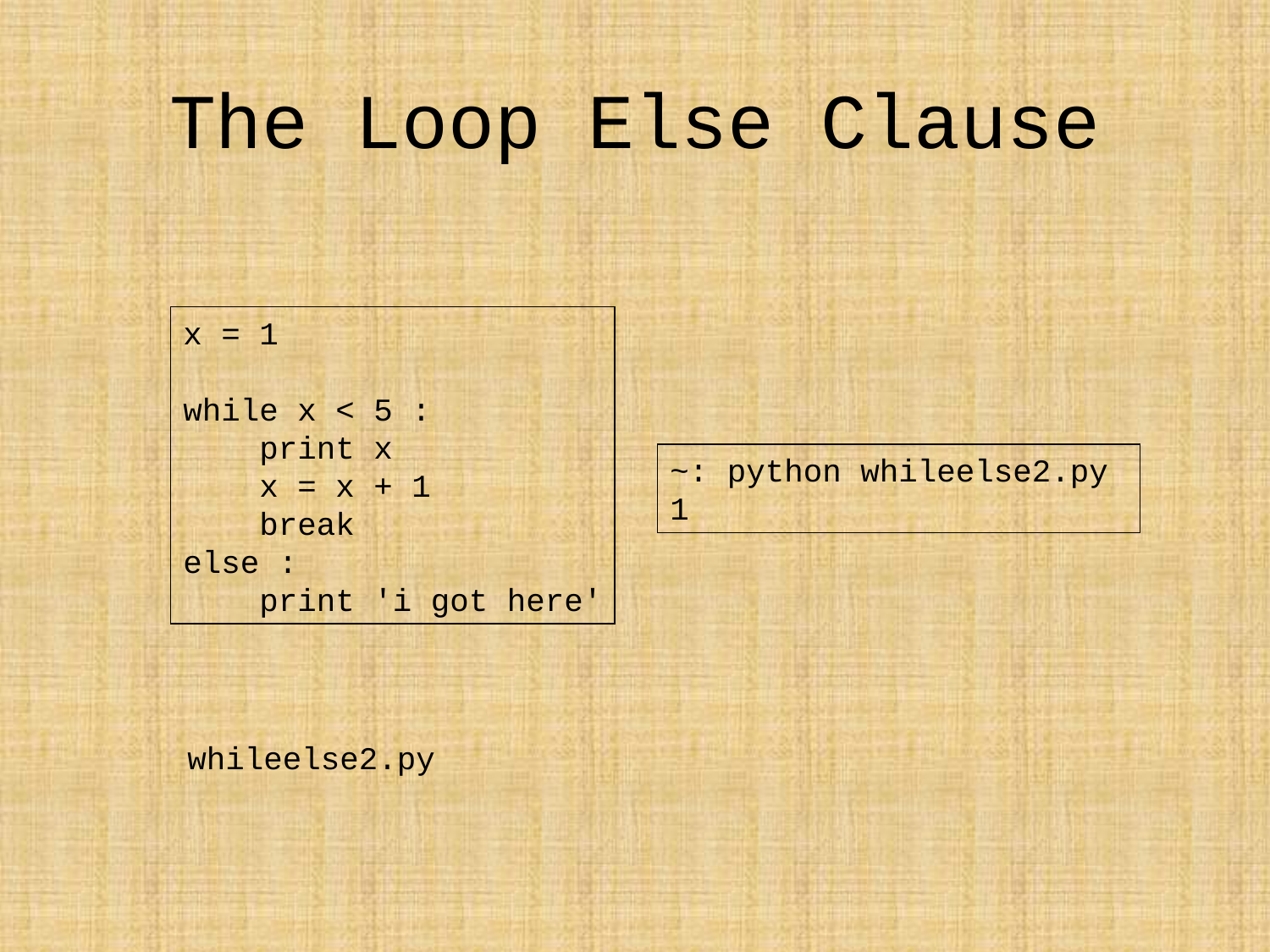

# The Loop Else Clause
x = 1

while x < 5 :
    print x
    x = x + 1
    break
else :
    print 'i got here'
~: python whileelse2.py
1
whileelse2.py